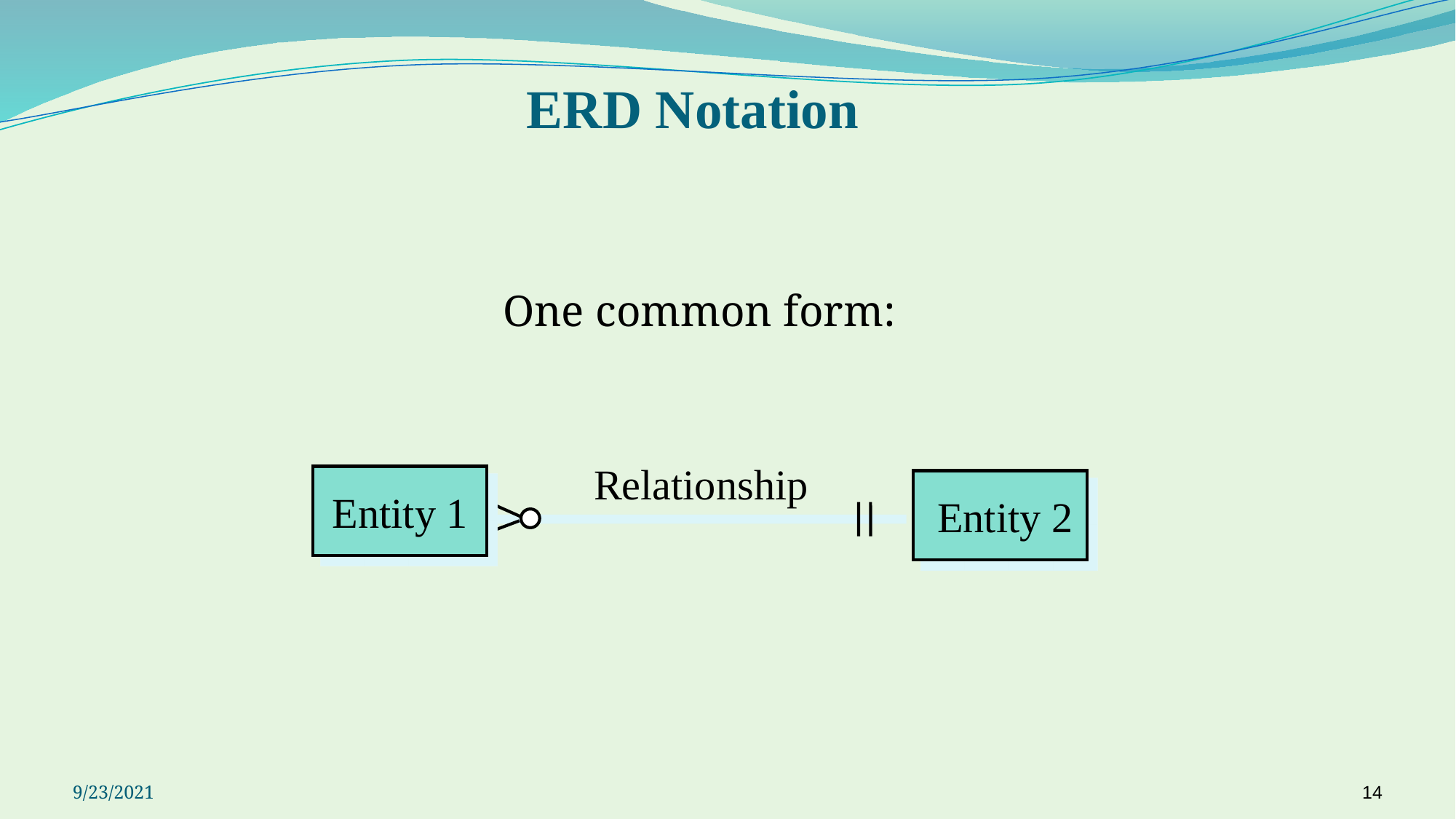

# ERD Notation
One common form:

Relationship

Entity 1
Entity 2

9/23/2021
14